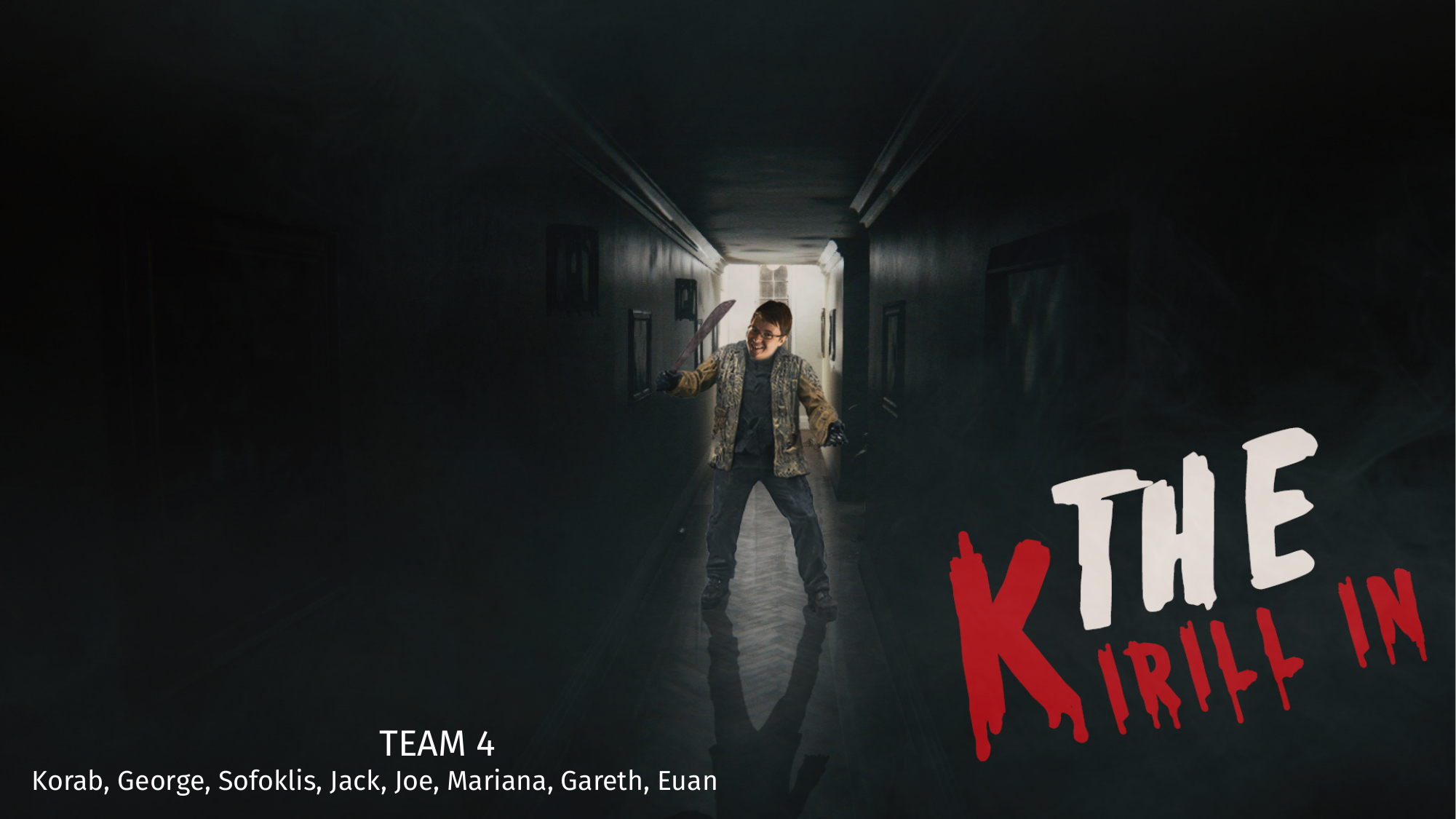

TEAM 4
Korab, George, Sofoklis, Jack, Joe, Mariana, Gareth, Euan